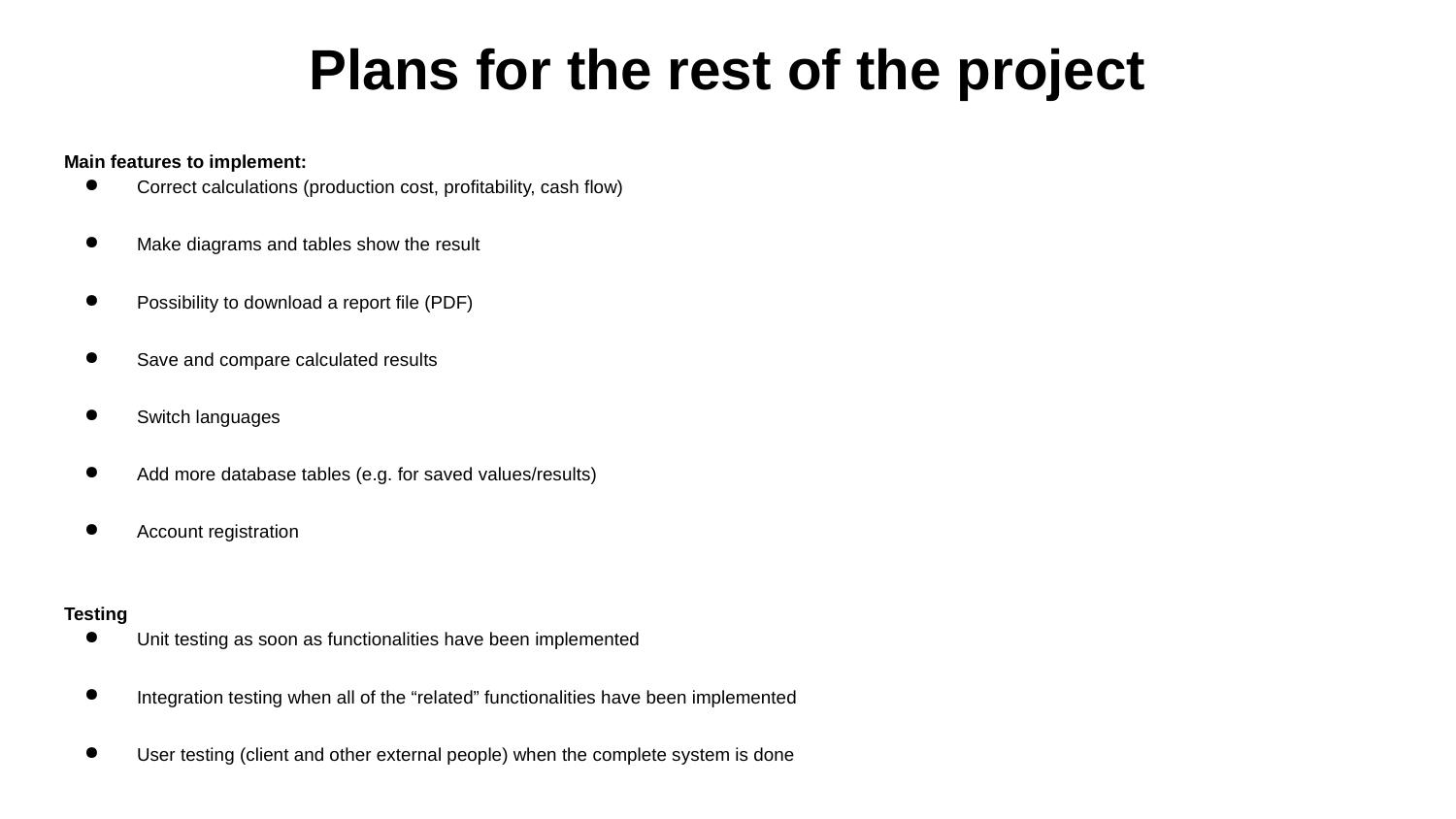

# Plans for the rest of the project

Main features to implement:
Correct calculations (production cost, profitability, cash flow)
Make diagrams and tables show the result
Possibility to download a report file (PDF)
Save and compare calculated results
Switch languages
Add more database tables (e.g. for saved values/results)
Account registration

Testing
Unit testing as soon as functionalities have been implemented
Integration testing when all of the “related” functionalities have been implemented
User testing (client and other external people) when the complete system is done